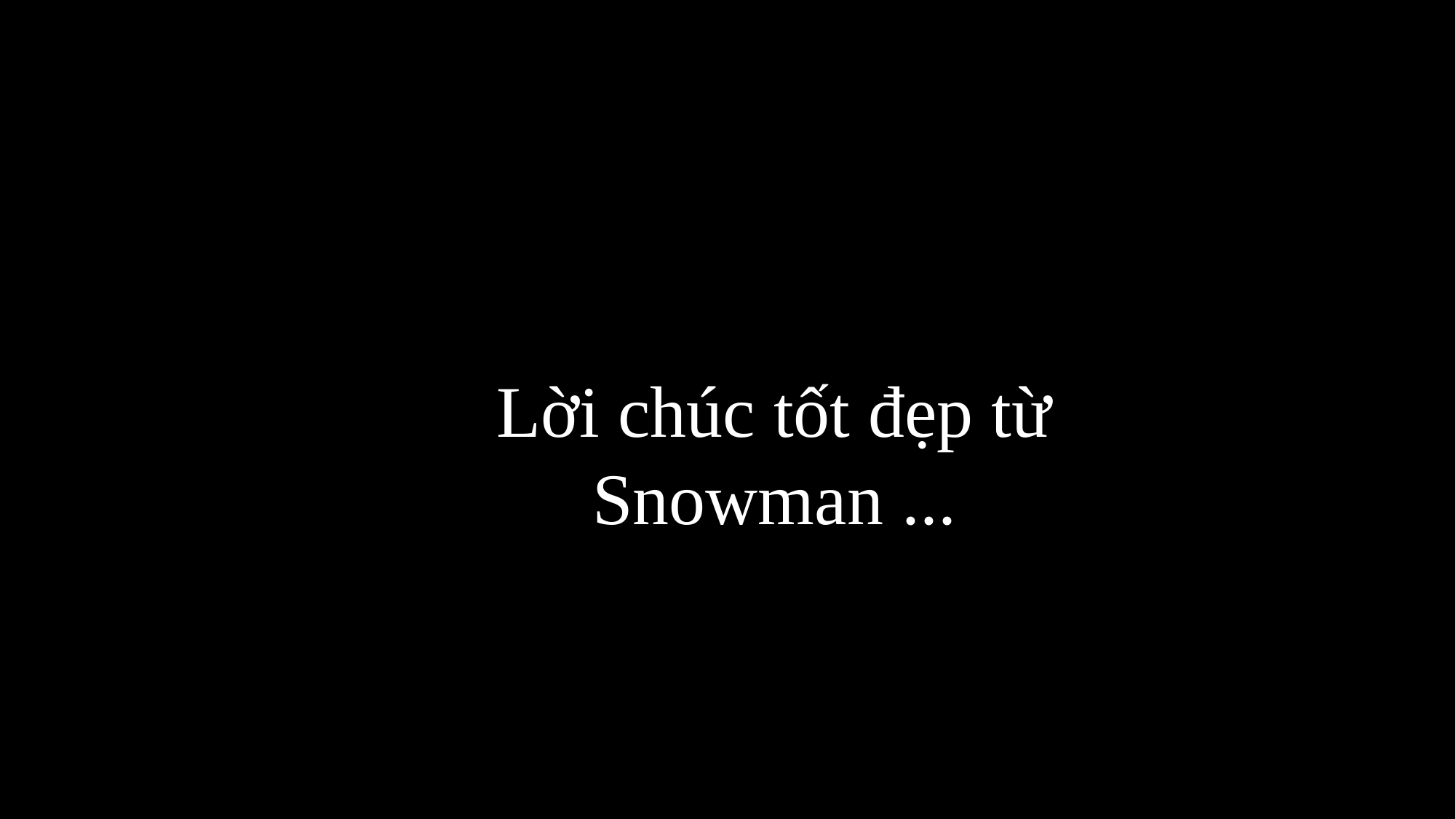

Lời chúc tốt đẹp từ
Snowman ...